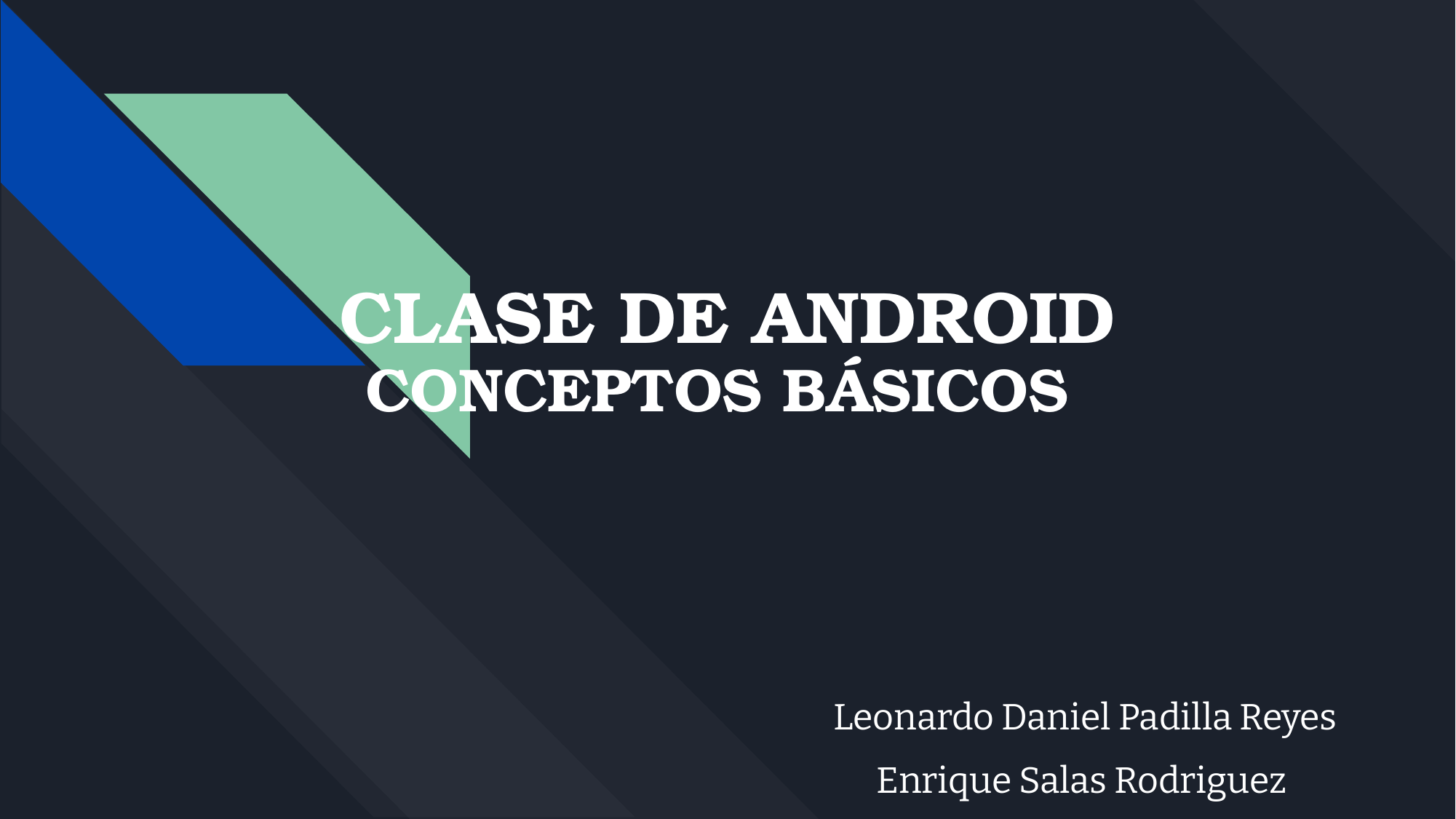

# CLASE DE ANDROID CONCEPTOS BÁSICOS

Leonardo Daniel Padilla Reyes
Enrique Salas Rodriguez